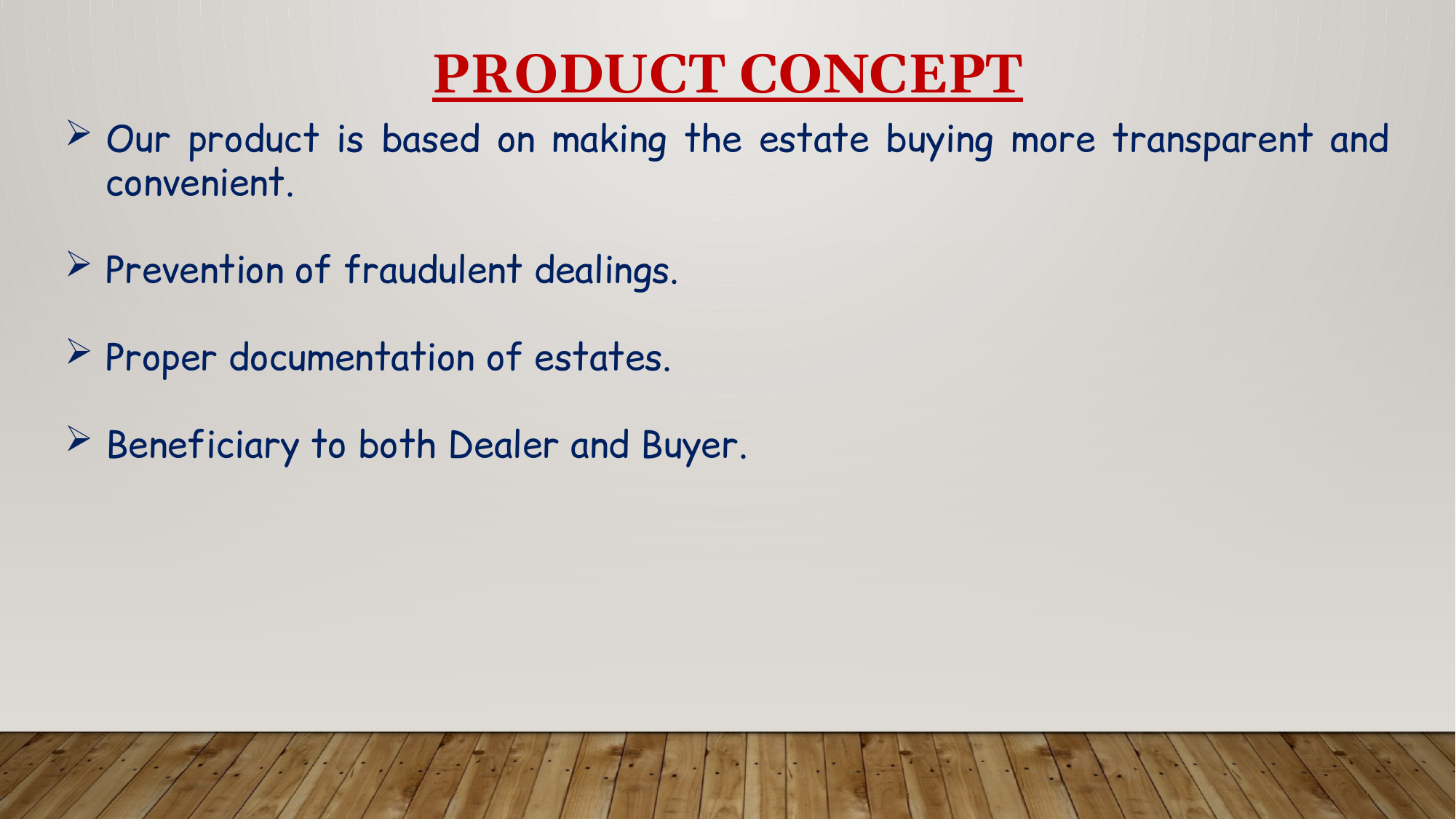

PRODUCT CONCEPT
Our product is based on making the estate buying more transparent and convenient.

Prevention of fraudulent dealings.

Proper documentation of estates.

Beneficiary to both Dealer and Buyer.